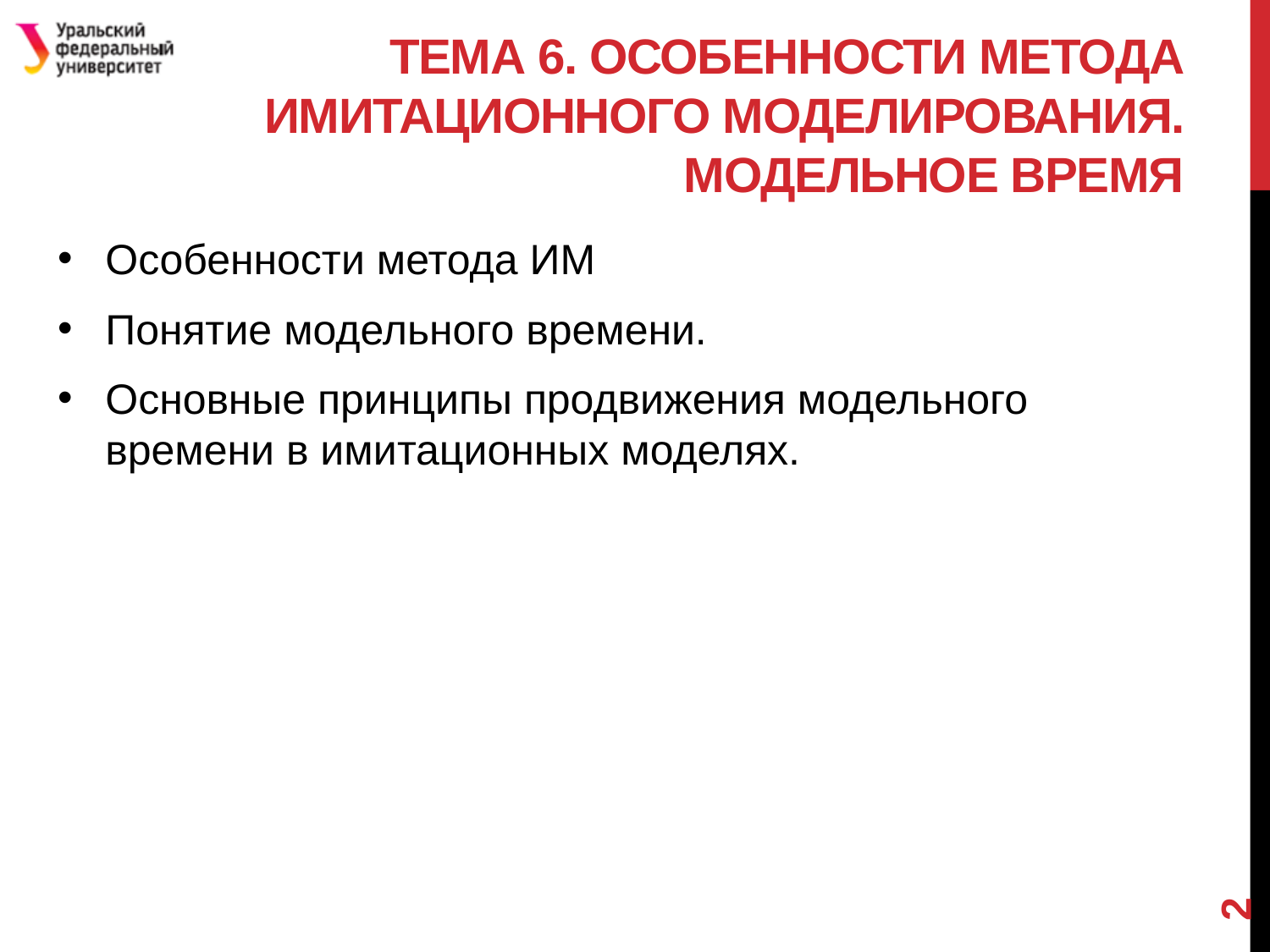

# Тема 6. особенности метода имитационного моделирования. Модельное время
Особенности метода ИМ
Понятие модельного времени.
Основные принципы продвижения модельного времени в имитационных моделях.
2